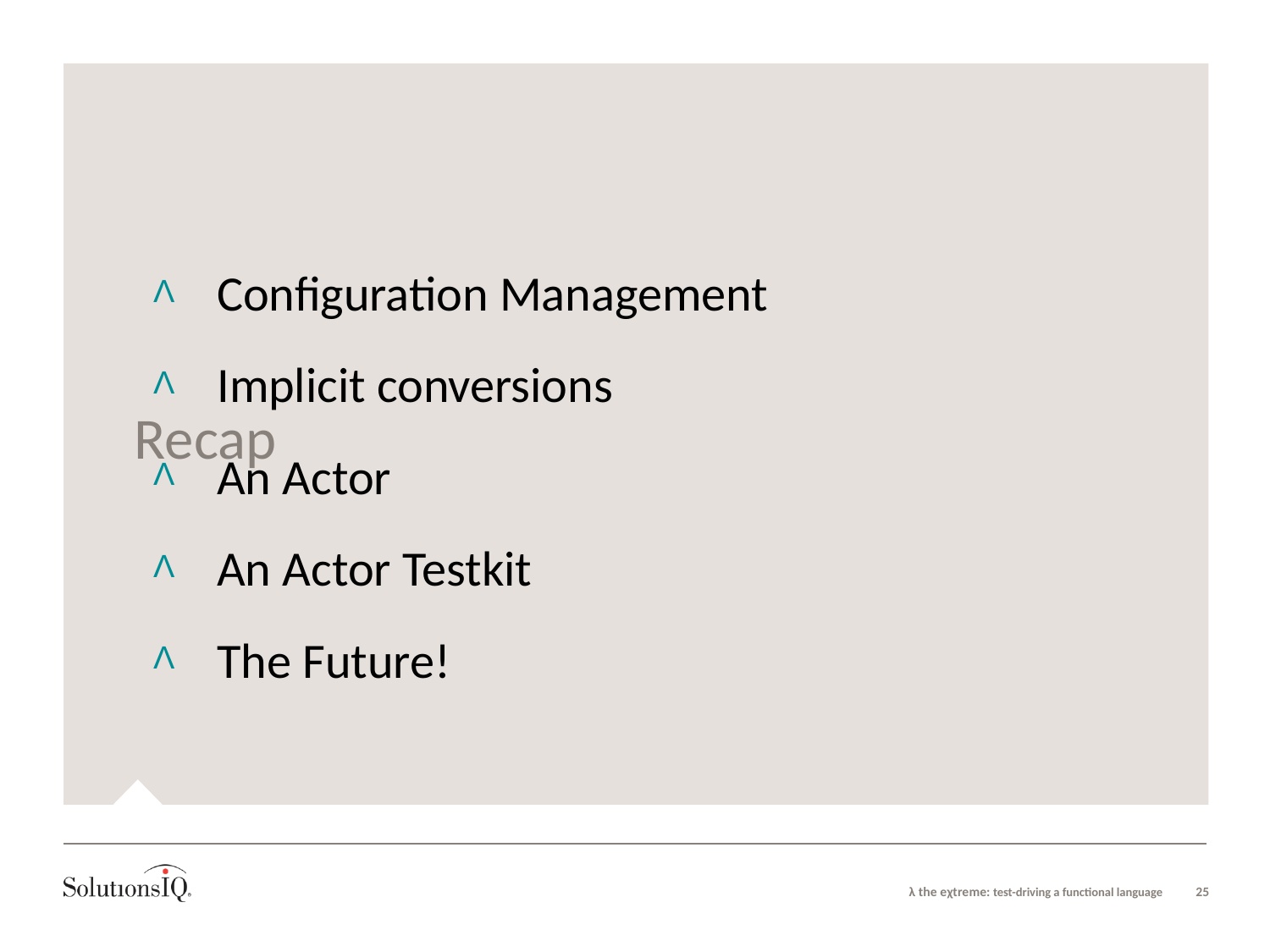

Configuration Management

Implicit conversions

An Actor

An Actor Testkit

The Future!
# Recap
λ the eχtreme: test-driving a functional language

25